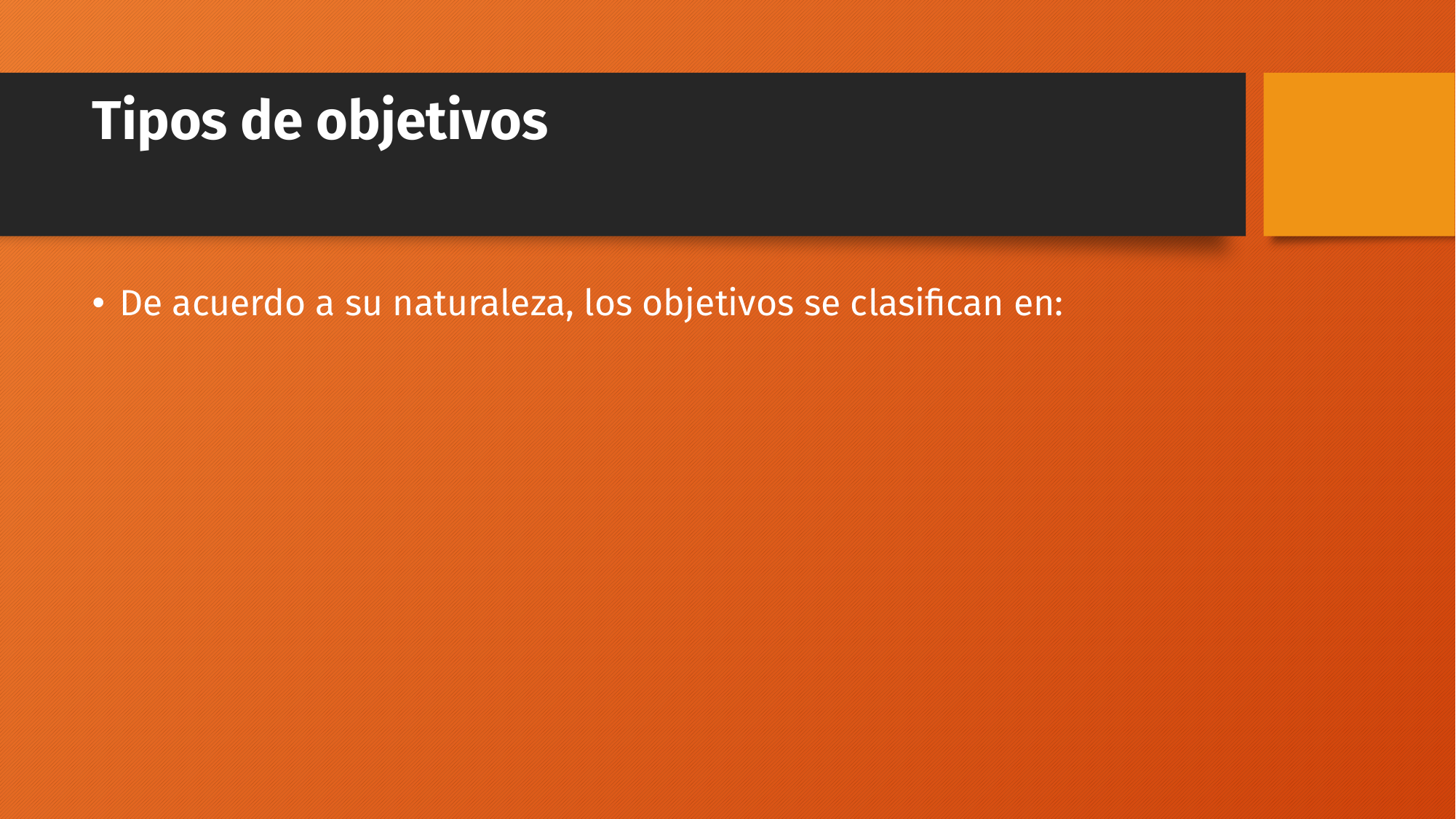

# Tipos de objetivos
De acuerdo a su naturaleza, los objetivos se clasifican en: